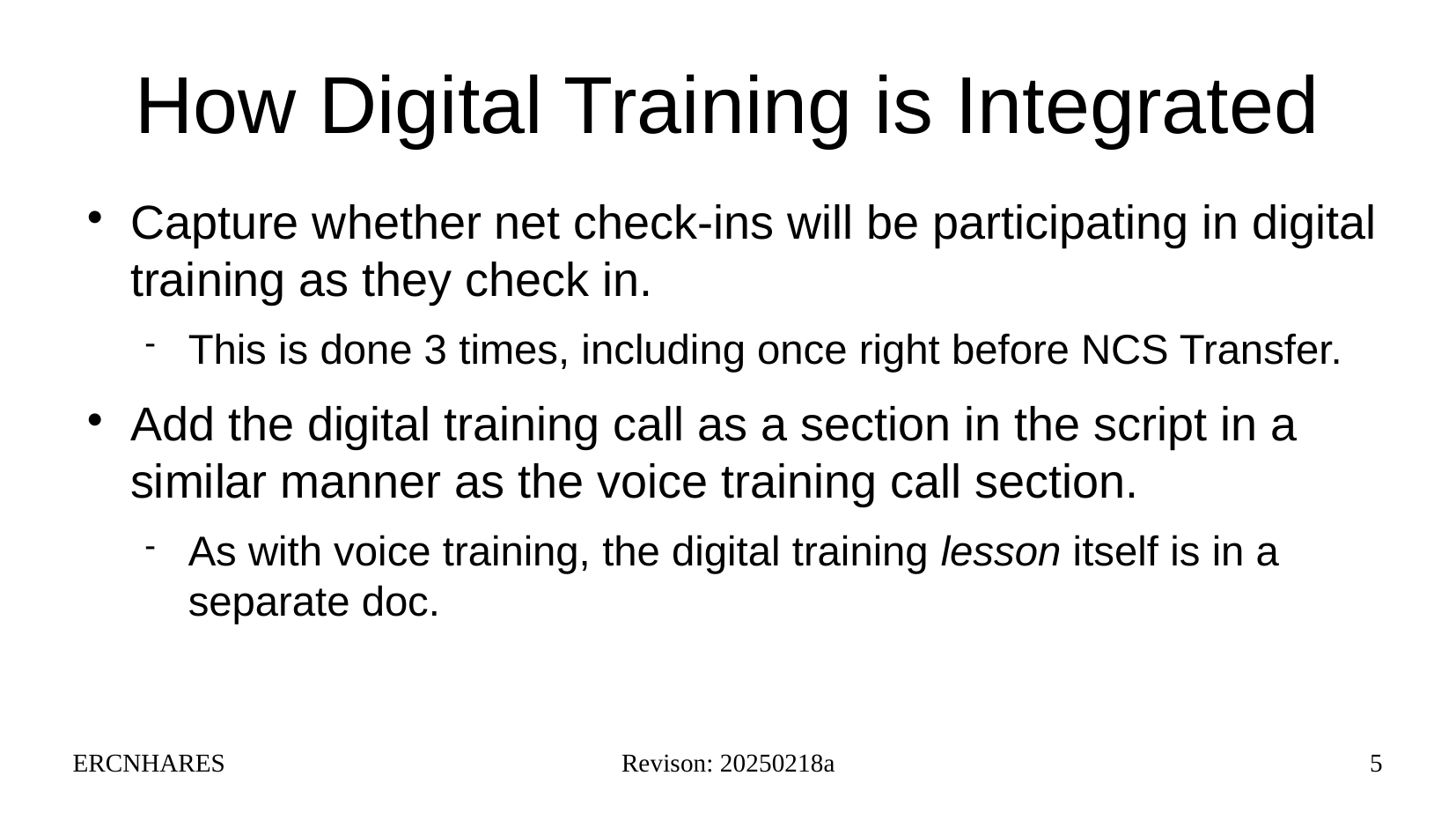

# How Digital Training is Integrated
Capture whether net check-ins will be participating in digital training as they check in.
This is done 3 times, including once right before NCS Transfer.
Add the digital training call as a section in the script in a similar manner as the voice training call section.
As with voice training, the digital training lesson itself is in a separate doc.
ERCNHARES
Revison: 20250218a
5